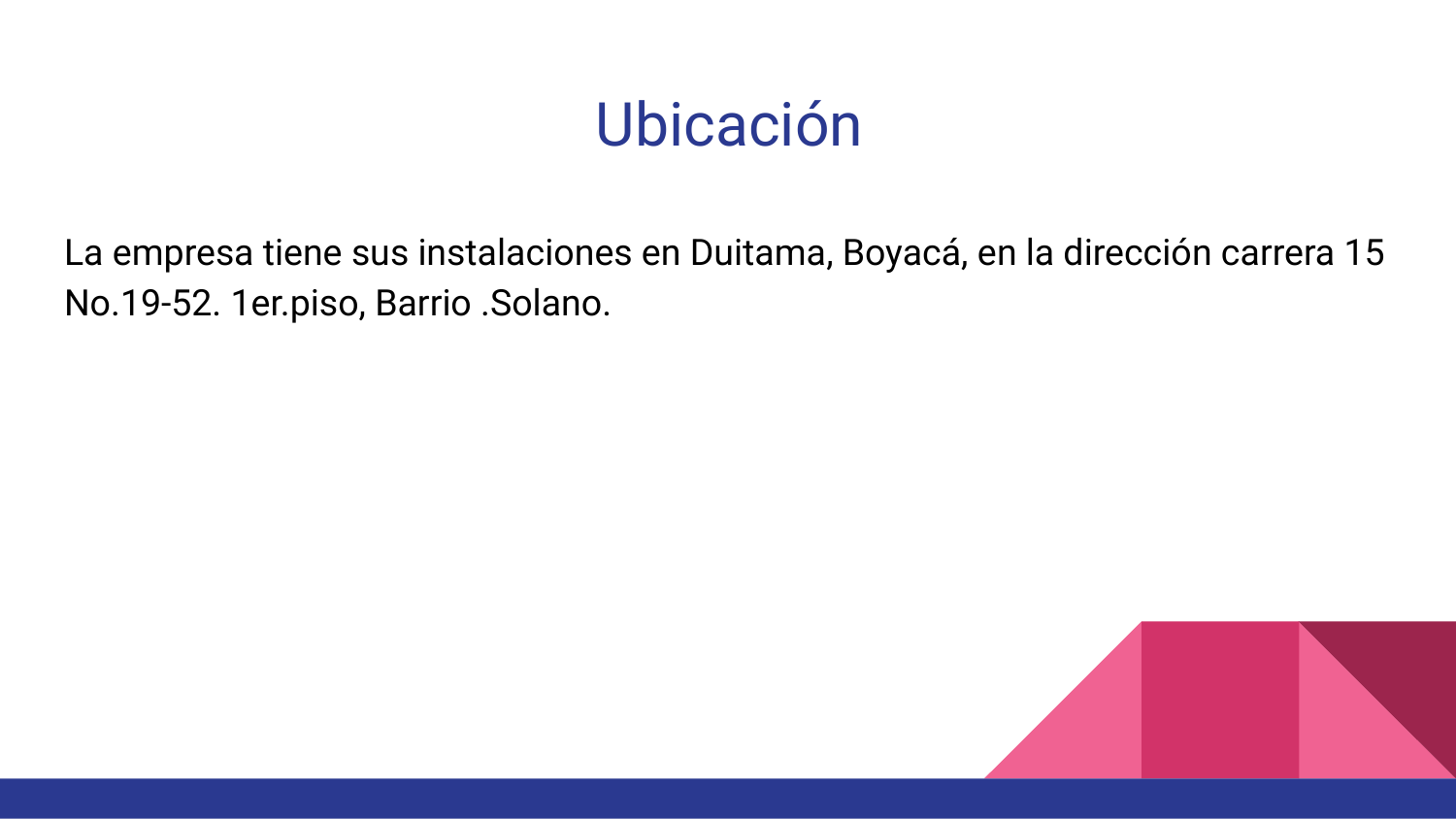

# Ubicación
La empresa tiene sus instalaciones en Duitama, Boyacá, en la dirección carrera 15 No.19-52. 1er.piso, Barrio .Solano.